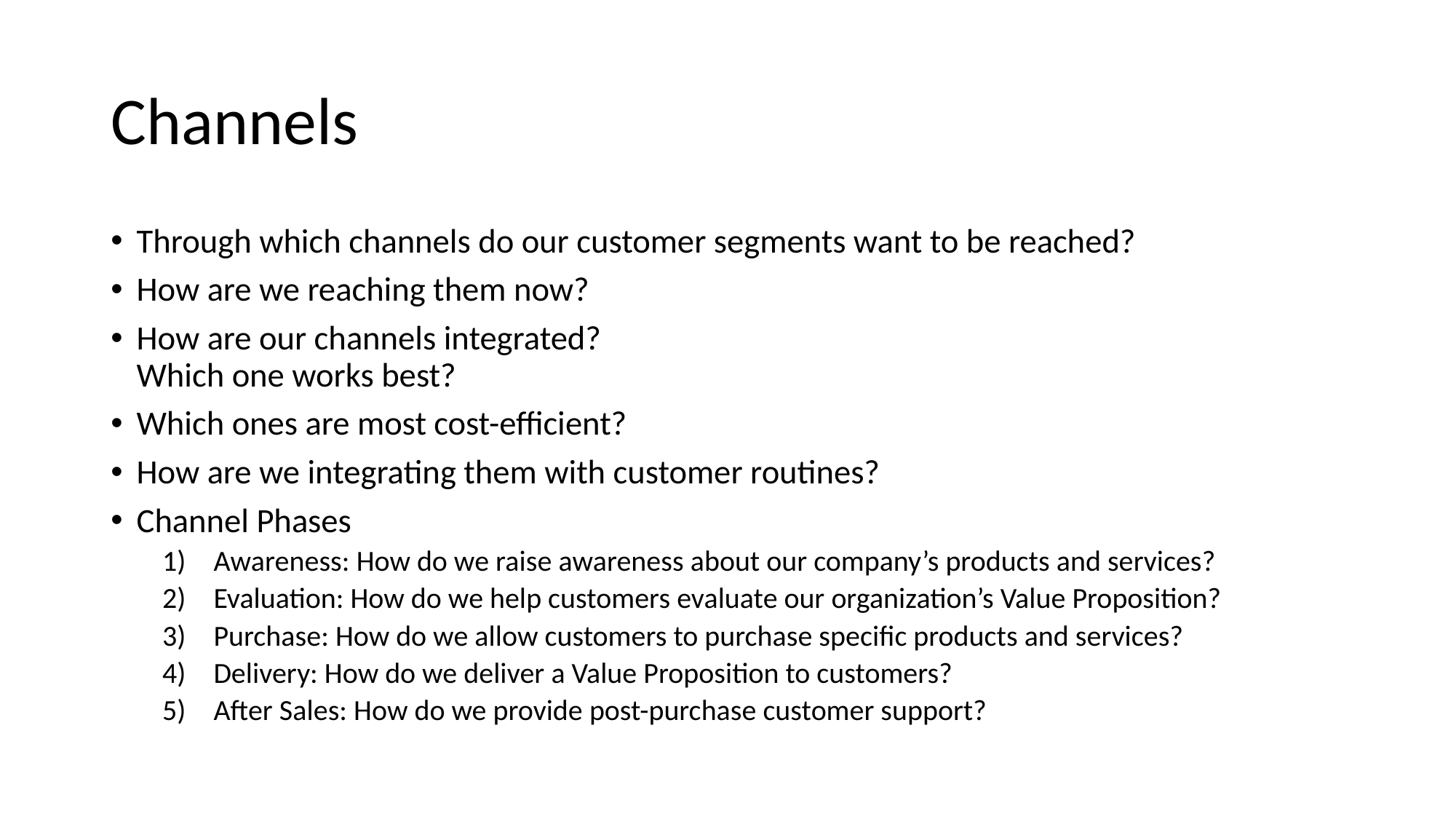

# Channels
Through which channels do our customer segments want to be reached?
How are we reaching them now?
How are our channels integrated?
Which one works best?
Which ones are most cost-efficient?
How are we integrating them with customer routines?
Channel Phases
Awareness: How do we raise awareness about our company’s products and services?
Evaluation: How do we help customers evaluate our organization’s Value Proposition?
Purchase: How do we allow customers to purchase specific products and services?
Delivery: How do we deliver a Value Proposition to customers?
After Sales: How do we provide post-purchase customer support?